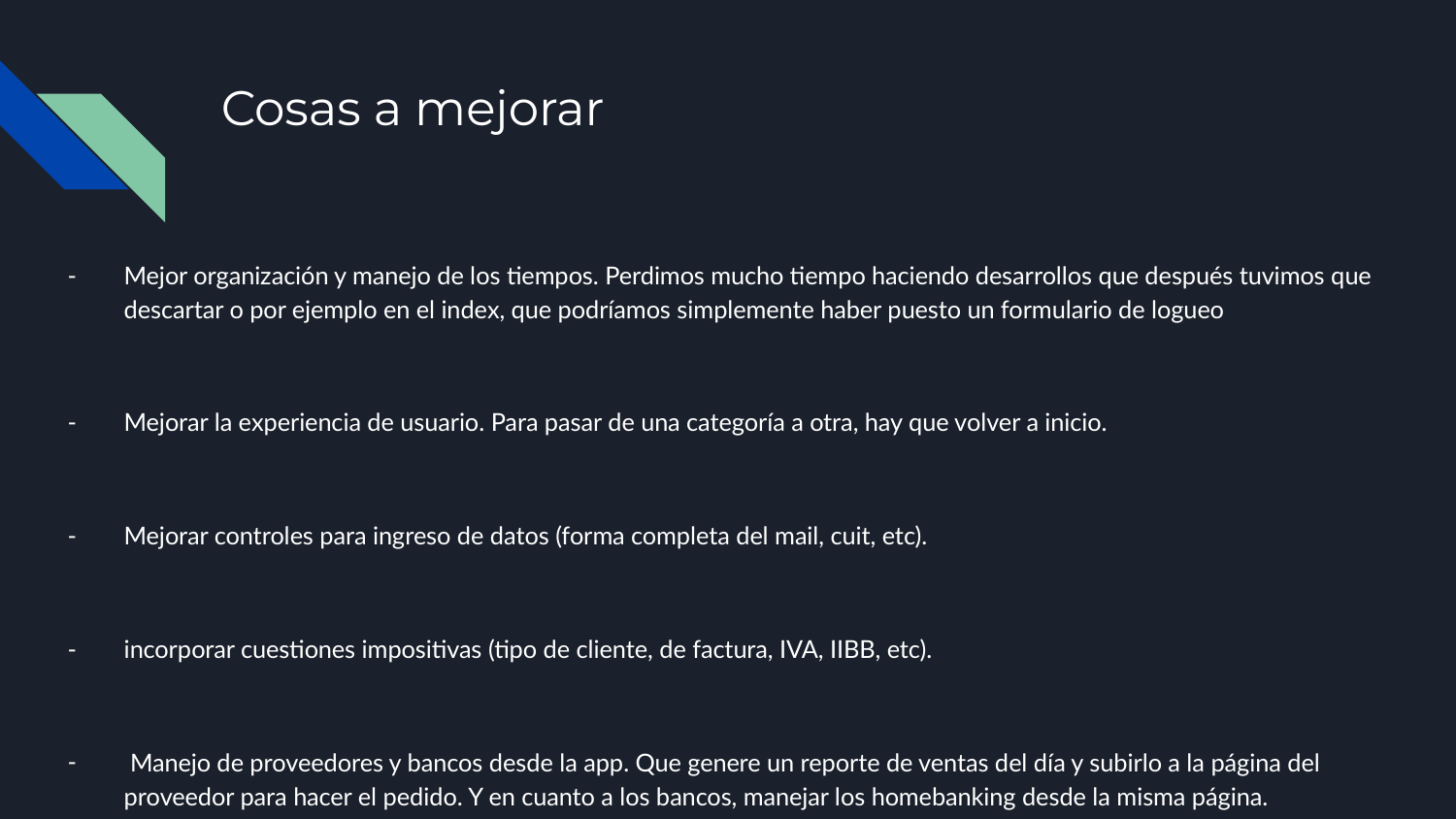

# Cosas a mejorar
Mejor organización y manejo de los tiempos. Perdimos mucho tiempo haciendo desarrollos que después tuvimos que descartar o por ejemplo en el index, que podríamos simplemente haber puesto un formulario de logueo

Mejorar la experiencia de usuario. Para pasar de una categoría a otra, hay que volver a inicio.

Mejorar controles para ingreso de datos (forma completa del mail, cuit, etc).

incorporar cuestiones impositivas (tipo de cliente, de factura, IVA, IIBB, etc).

 Manejo de proveedores y bancos desde la app. Que genere un reporte de ventas del día y subirlo a la página del proveedor para hacer el pedido. Y en cuanto a los bancos, manejar los homebanking desde la misma página.